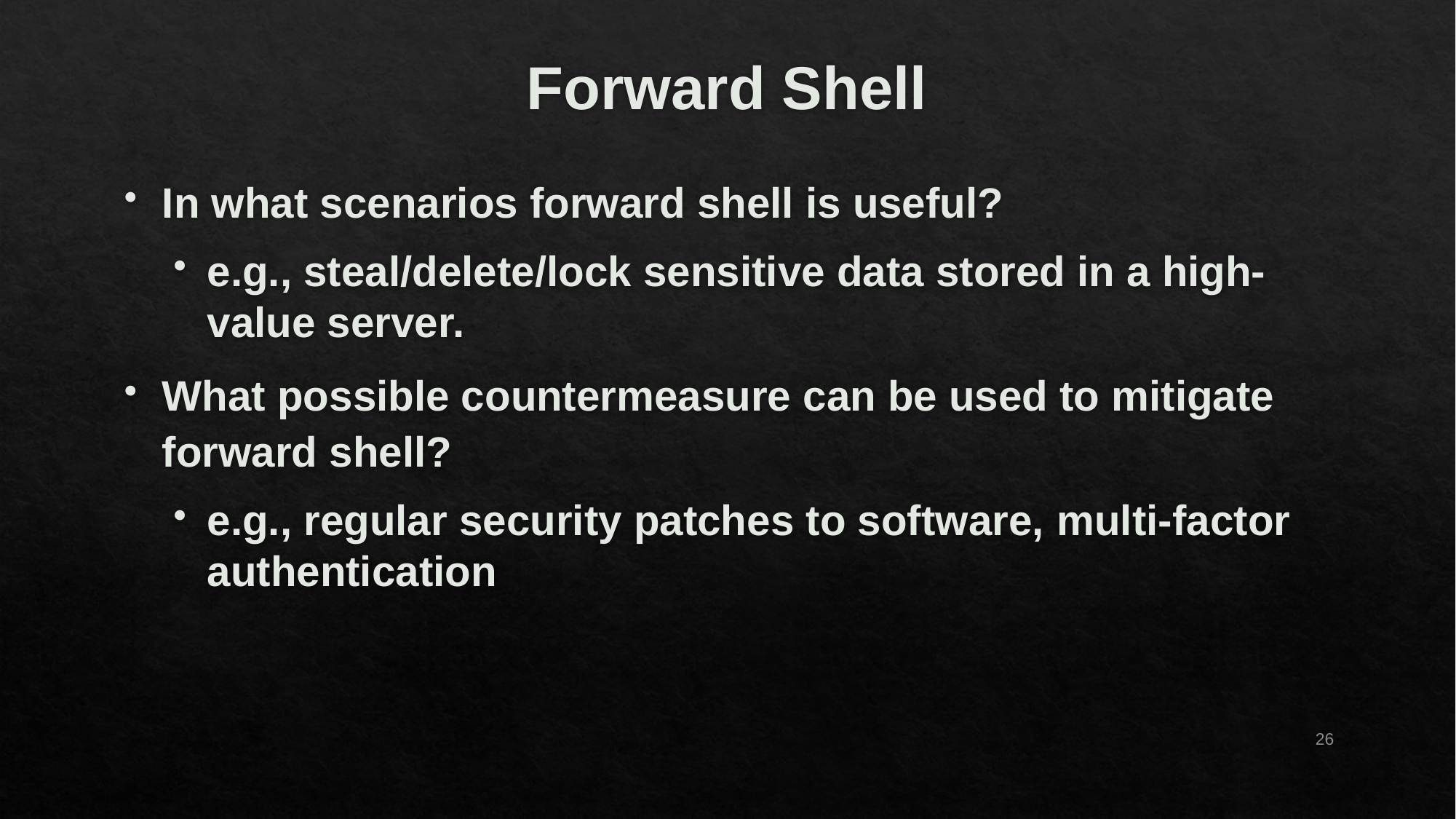

# Forward Shell
In what scenarios forward shell is useful?
e.g., steal/delete/lock sensitive data stored in a high-value server.
What possible countermeasure can be used to mitigate forward shell?
e.g., regular security patches to software, multi-factor authentication
26